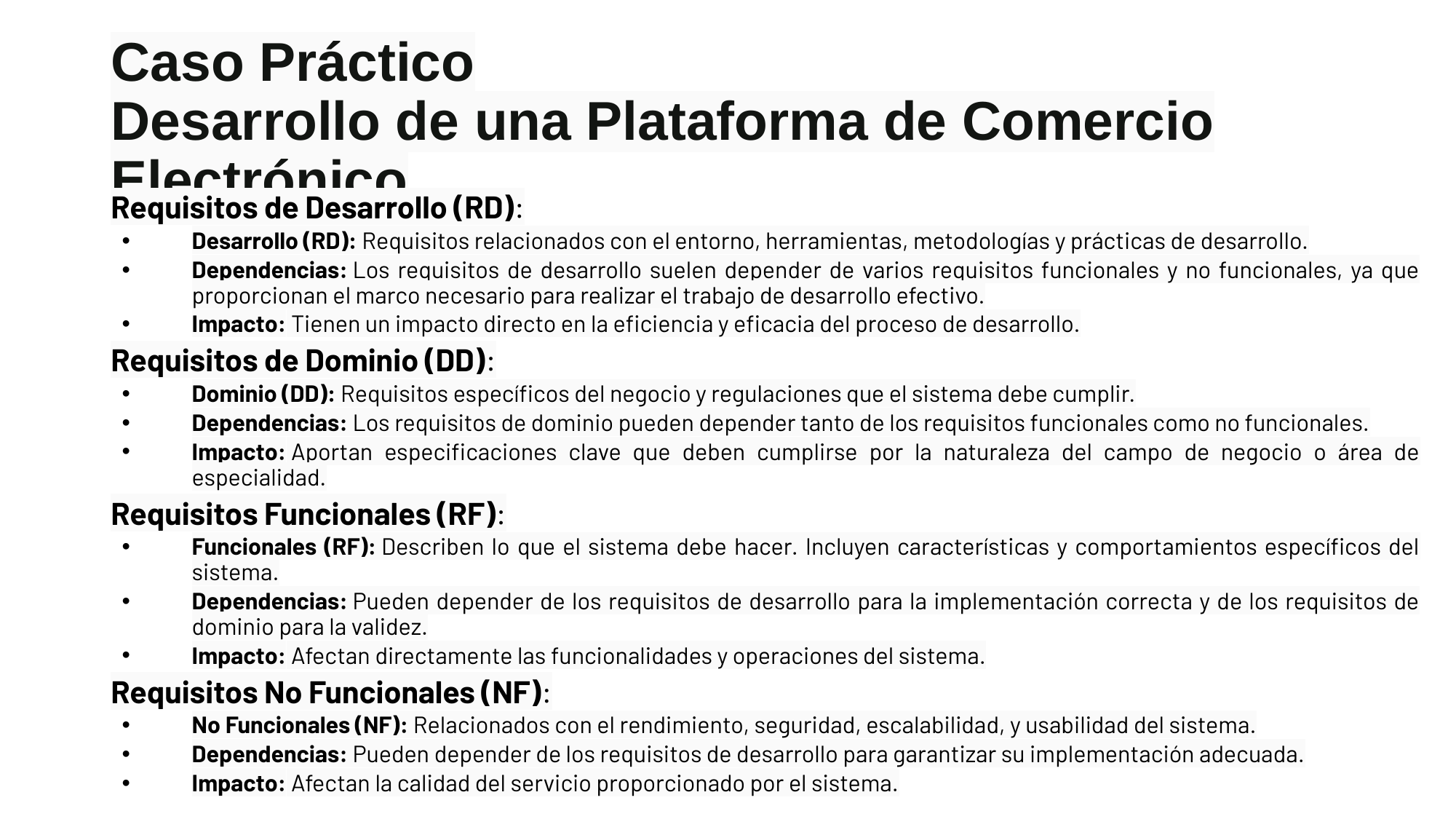

# Caso Práctico Desarrollo de una Plataforma de Comercio Electrónico
Requisitos de Desarrollo (RD):
Desarrollo (RD): Requisitos relacionados con el entorno, herramientas, metodologías y prácticas de desarrollo.
Dependencias: Los requisitos de desarrollo suelen depender de varios requisitos funcionales y no funcionales, ya que proporcionan el marco necesario para realizar el trabajo de desarrollo efectivo.
Impacto: Tienen un impacto directo en la eficiencia y eficacia del proceso de desarrollo.
Requisitos de Dominio (DD):
Dominio (DD): Requisitos específicos del negocio y regulaciones que el sistema debe cumplir.
Dependencias: Los requisitos de dominio pueden depender tanto de los requisitos funcionales como no funcionales.
Impacto: Aportan especificaciones clave que deben cumplirse por la naturaleza del campo de negocio o área de especialidad.
Requisitos Funcionales (RF):
Funcionales (RF): Describen lo que el sistema debe hacer. Incluyen características y comportamientos específicos del sistema.
Dependencias: Pueden depender de los requisitos de desarrollo para la implementación correcta y de los requisitos de dominio para la validez.
Impacto: Afectan directamente las funcionalidades y operaciones del sistema.
Requisitos No Funcionales (NF):
No Funcionales (NF): Relacionados con el rendimiento, seguridad, escalabilidad, y usabilidad del sistema.
Dependencias: Pueden depender de los requisitos de desarrollo para garantizar su implementación adecuada.
Impacto: Afectan la calidad del servicio proporcionado por el sistema.